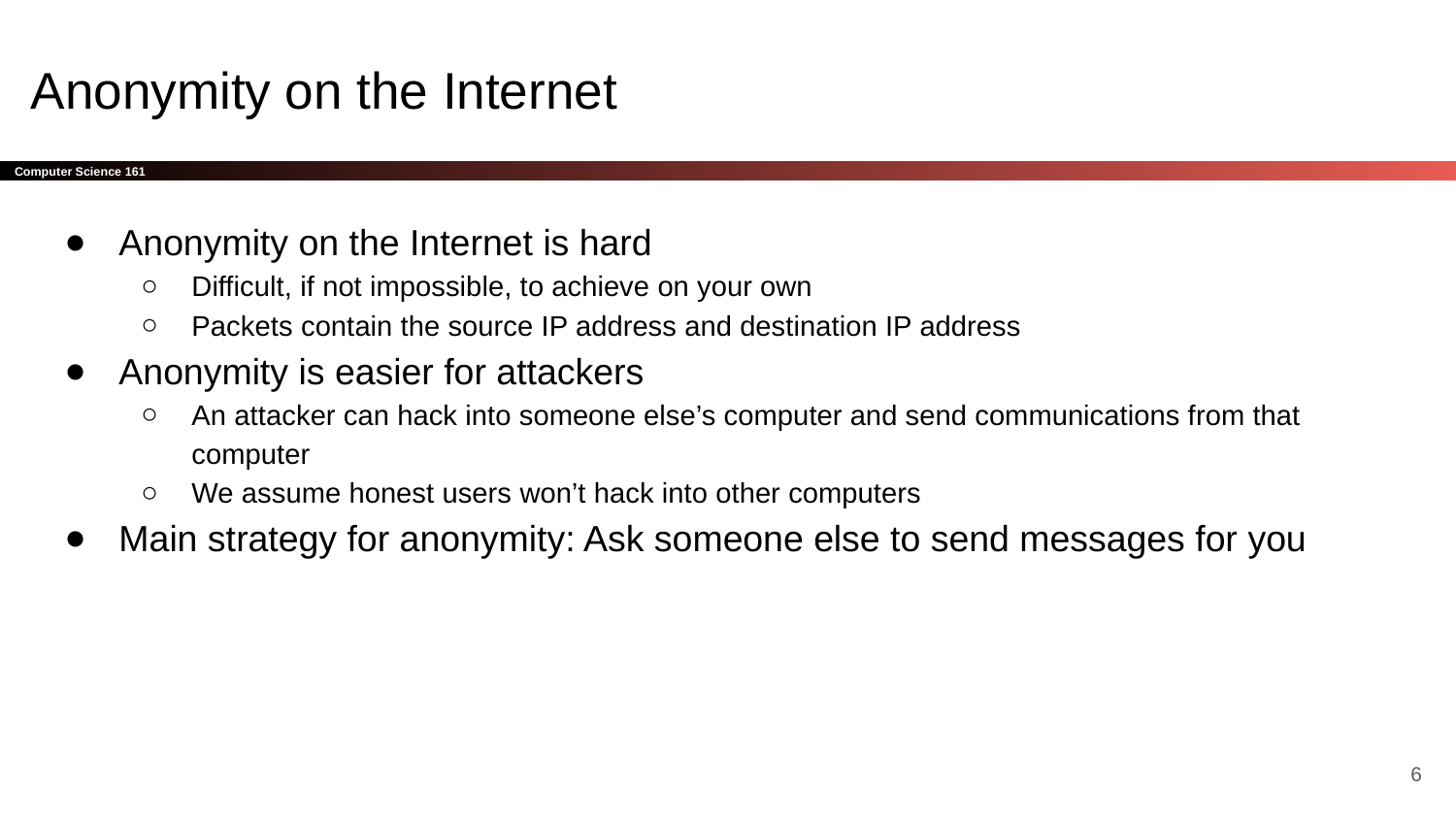

# Anonymity on the Internet
Anonymity on the Internet is hard
Difficult, if not impossible, to achieve on your own
Packets contain the source IP address and destination IP address
Anonymity is easier for attackers
An attacker can hack into someone else’s computer and send communications from that computer
We assume honest users won’t hack into other computers
Main strategy for anonymity: Ask someone else to send messages for you
6